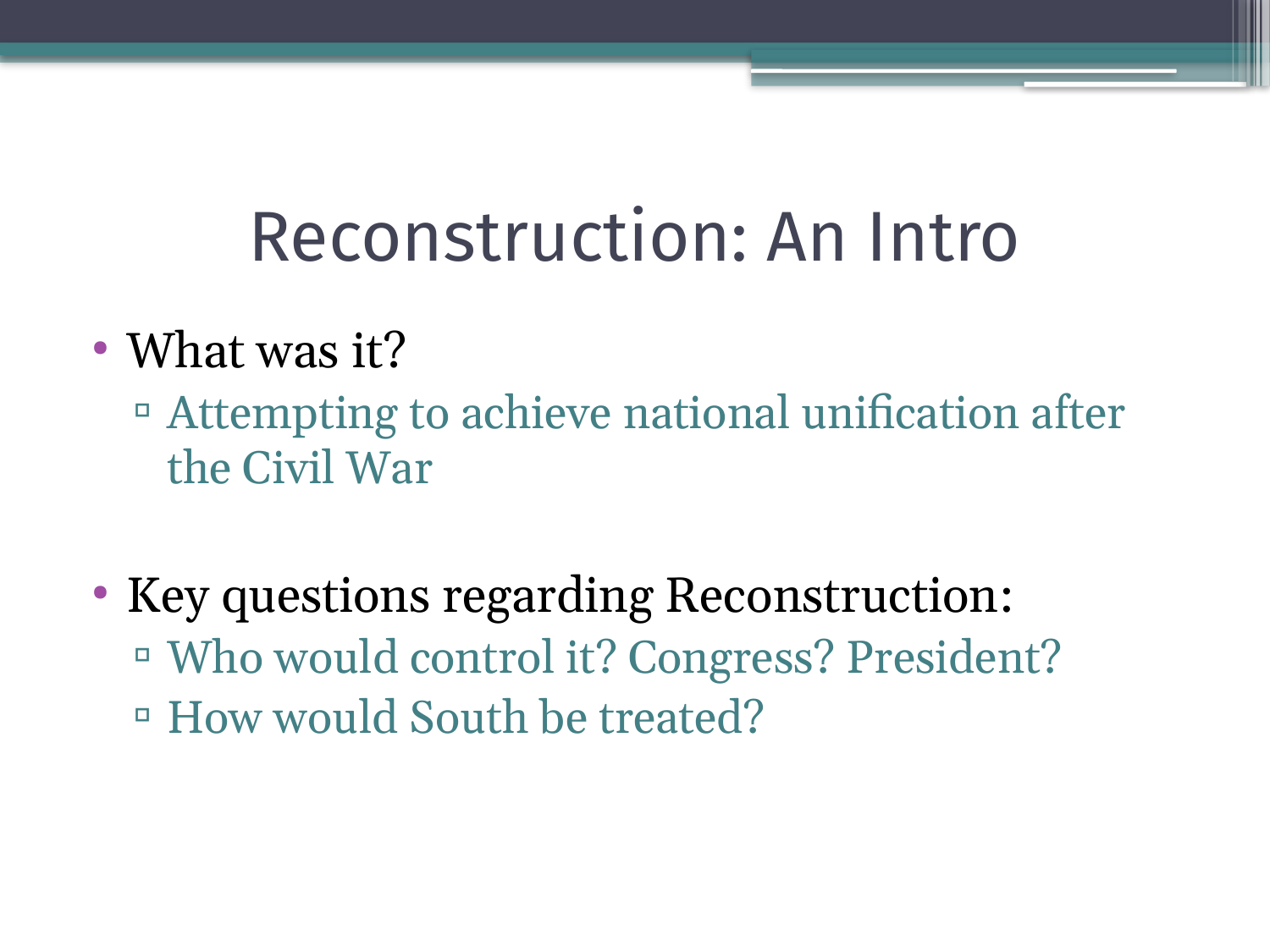

# Reconstruction: An Intro
What was it?
Attempting to achieve national unification after  the Civil War

Key questions regarding Reconstruction:
Who would control it? Congress? President?
How would South be treated?